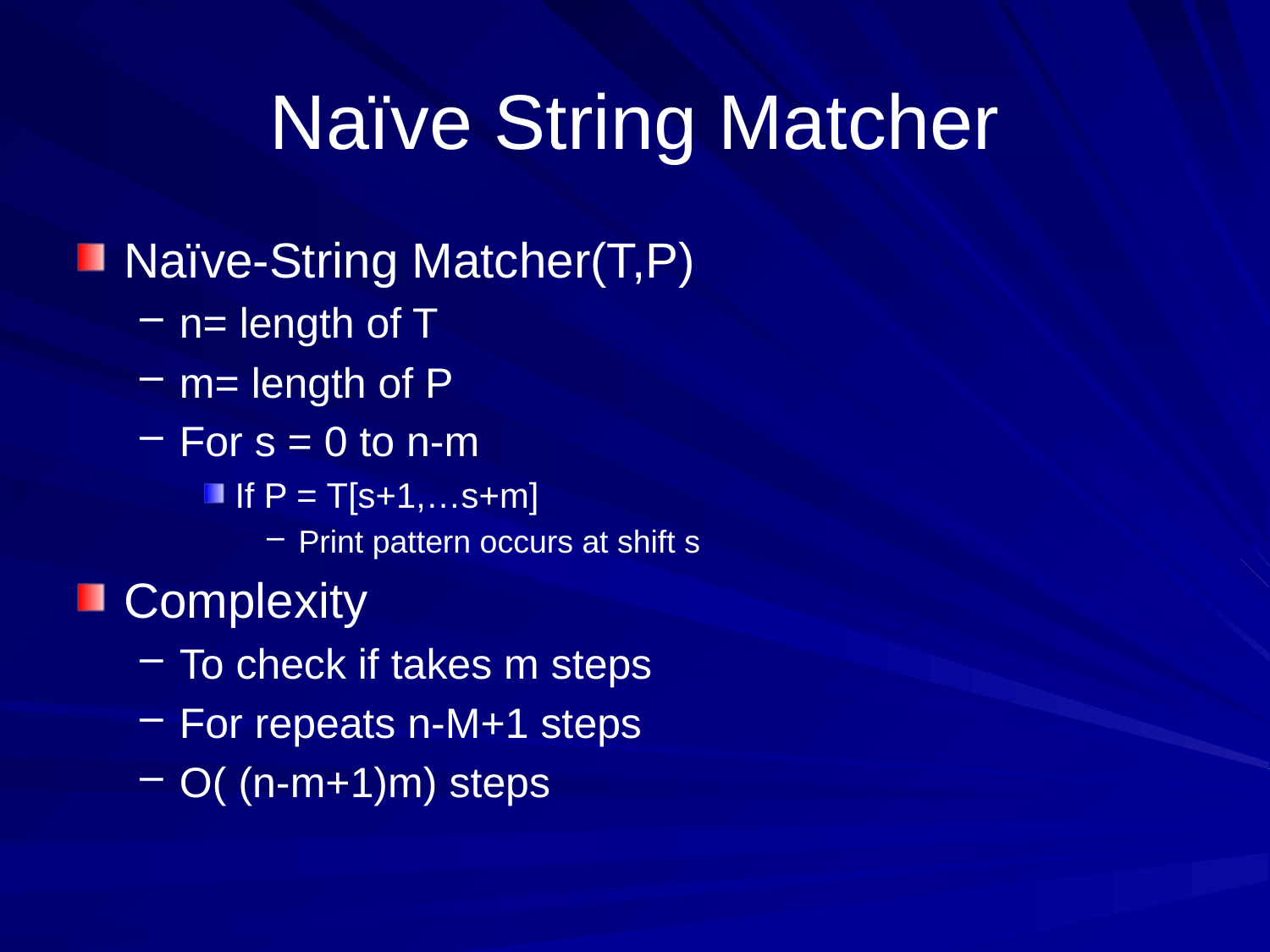

# Naïve String Matcher
Naïve-String Matcher(T,P)
n= length of T
m= length of P
For s = 0 to n-m
If P = T[s+1,…s+m]
Print pattern occurs at shift s
Complexity
To check if takes m steps
For repeats n-M+1 steps
O( (n-m+1)m) steps